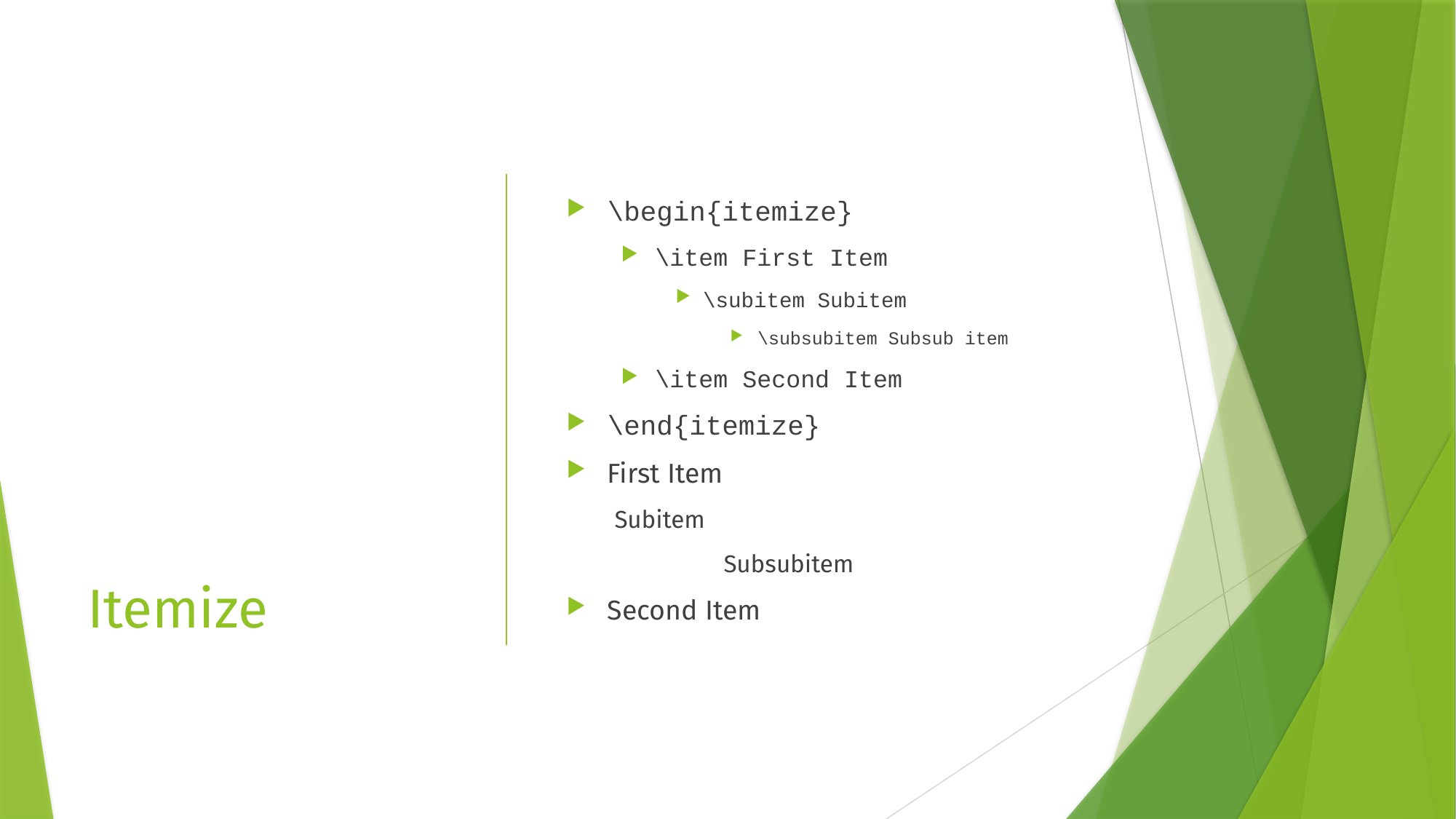

# Itemize
\begin{itemize}
\item First Item
\subitem Subitem
\subsubitem Subsub item
\item Second Item
\end{itemize}
First Item
Subitem
	Subsubitem
Second Item